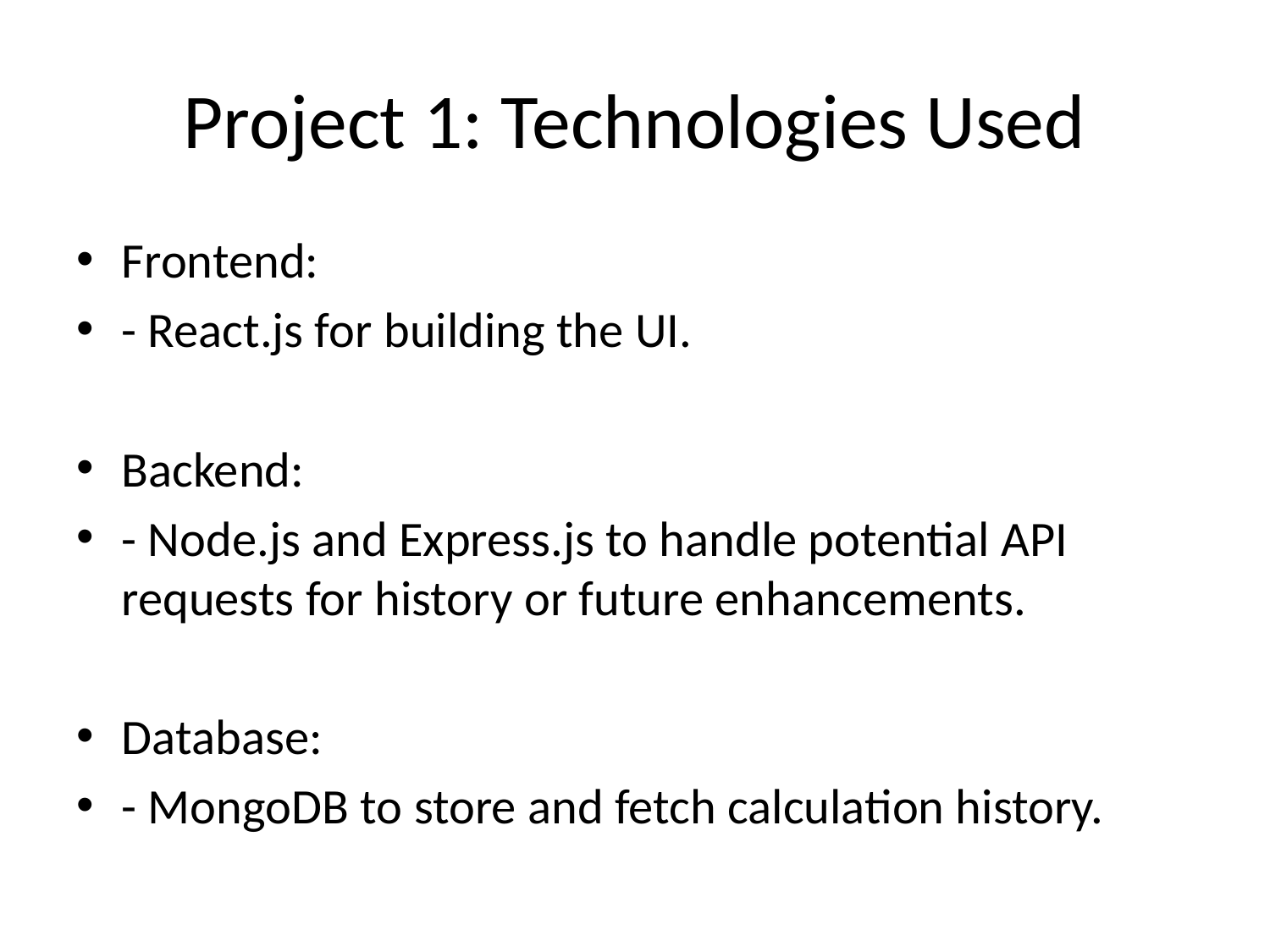

# Project 1: Technologies Used
Frontend:
- React.js for building the UI.

Backend:
- Node.js and Express.js to handle potential API requests for history or future enhancements.

Database:
- MongoDB to store and fetch calculation history.